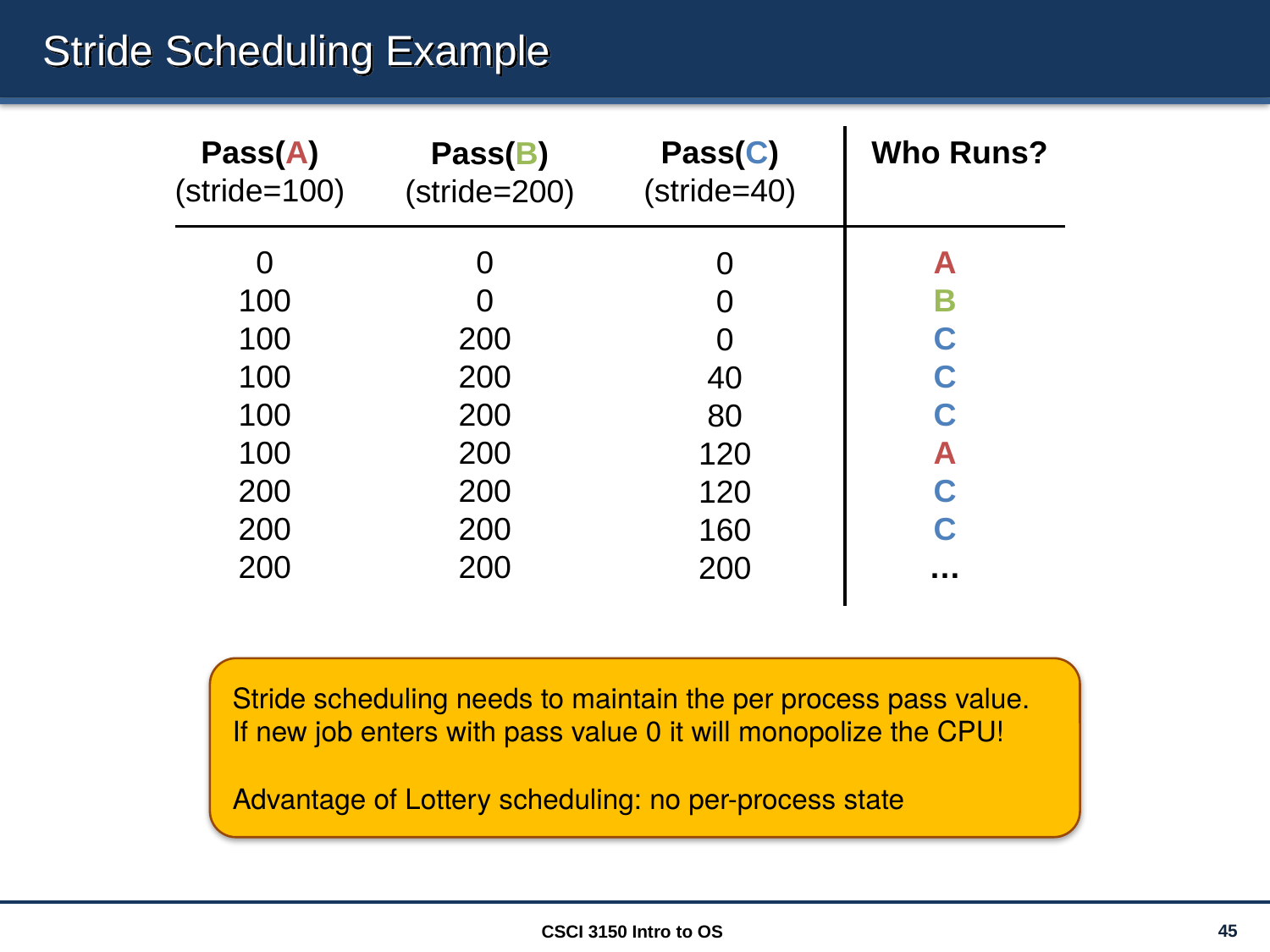

# Stride Scheduling Example
Pass(A)
(stride=100)
Pass(C)
(stride=40)
Who Runs?
Pass(B)
(stride=200)
0
100
100
100
100
100
200
200
200
0
0
200
200
200
200
200
200
200
A
B
C
C
C
A
C
C
…
0
0
0
40
80
120
120
160
200
Stride scheduling needs to maintain the per process pass value.
If new job enters with pass value 0 it will monopolize the CPU!

Advantage of Lottery scheduling: no per-process state
CSCI 3150 Intro to OS
45